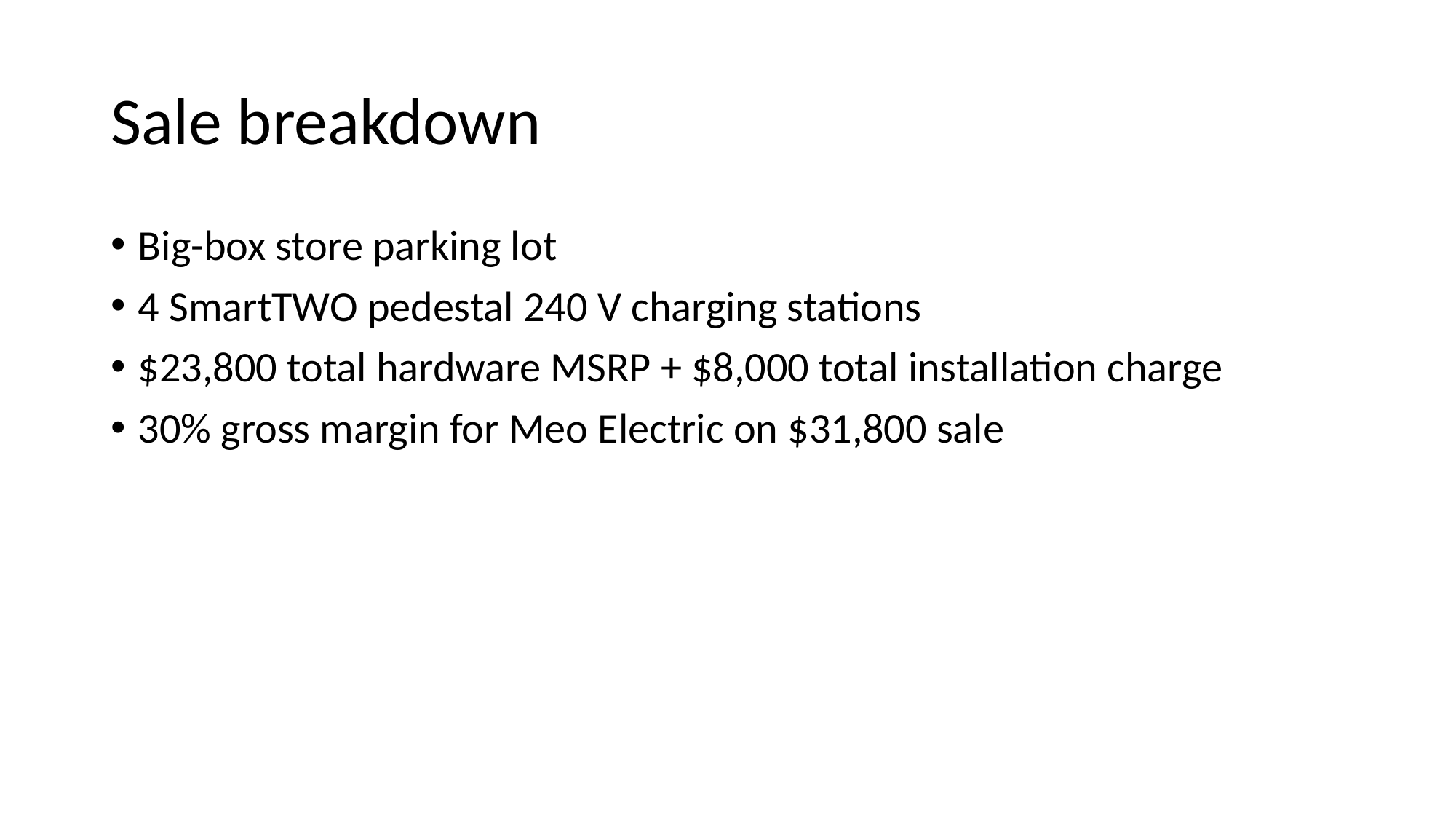

# Sale breakdown
Big-box store parking lot
4 SmartTWO pedestal 240 V charging stations
$23,800 total hardware MSRP + $8,000 total installation charge
30% gross margin for Meo Electric on $31,800 sale